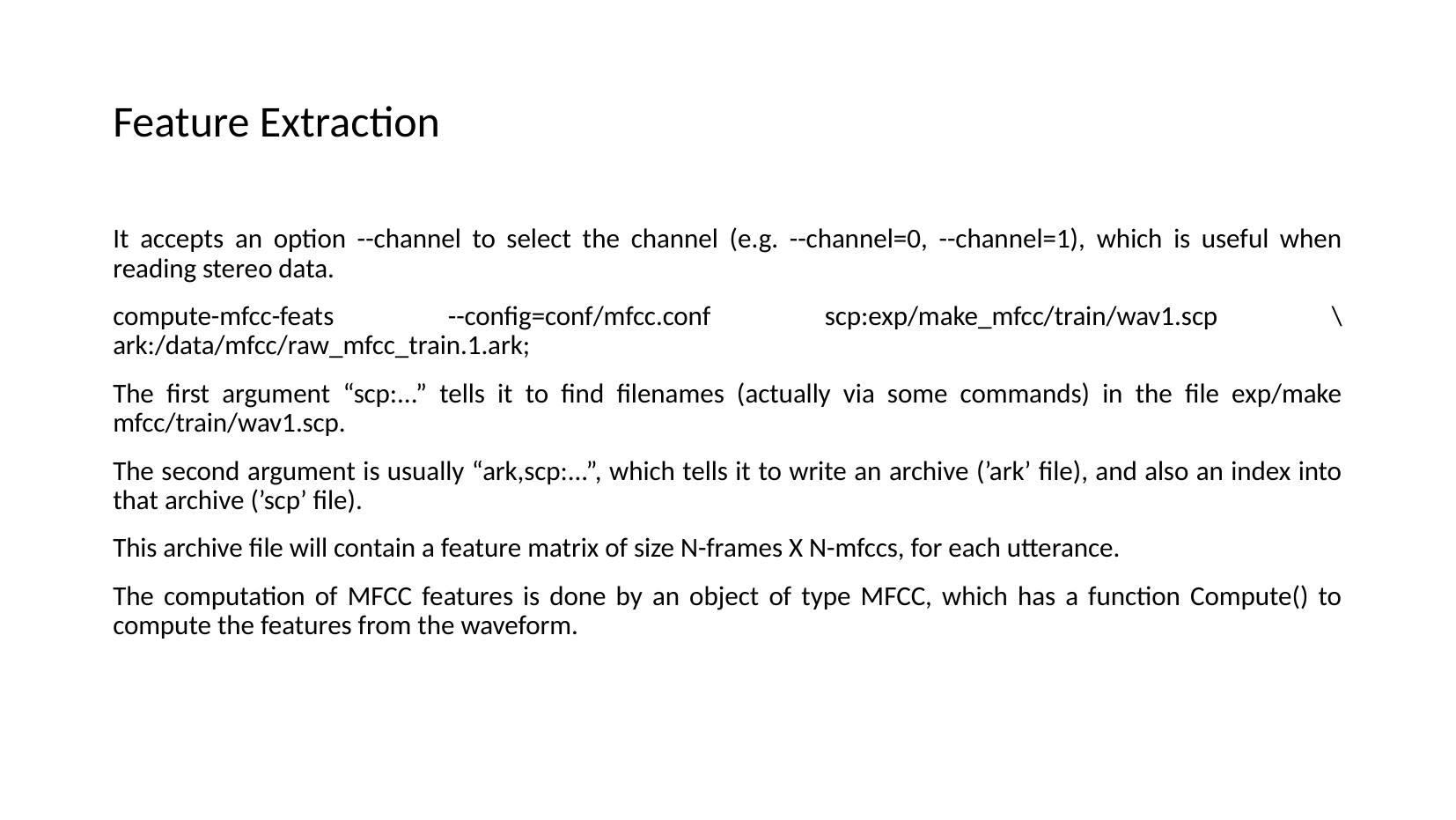

Feature Extraction
It accepts an option --channel to select the channel (e.g. --channel=0, --channel=1), which is useful when reading stereo data.
compute-mfcc-feats --config=conf/mfcc.conf scp:exp/make_mfcc/train/wav1.scp \ ark:/data/mfcc/raw_mfcc_train.1.ark;
The first argument “scp:...” tells it to find filenames (actually via some commands) in the file exp/make mfcc/train/wav1.scp.
The second argument is usually “ark,scp:...”, which tells it to write an archive (’ark’ file), and also an index into that archive (’scp’ file).
This archive file will contain a feature matrix of size N-frames X N-mfccs, for each utterance.
The computation of MFCC features is done by an object of type MFCC, which has a function Compute() to compute the features from the waveform.